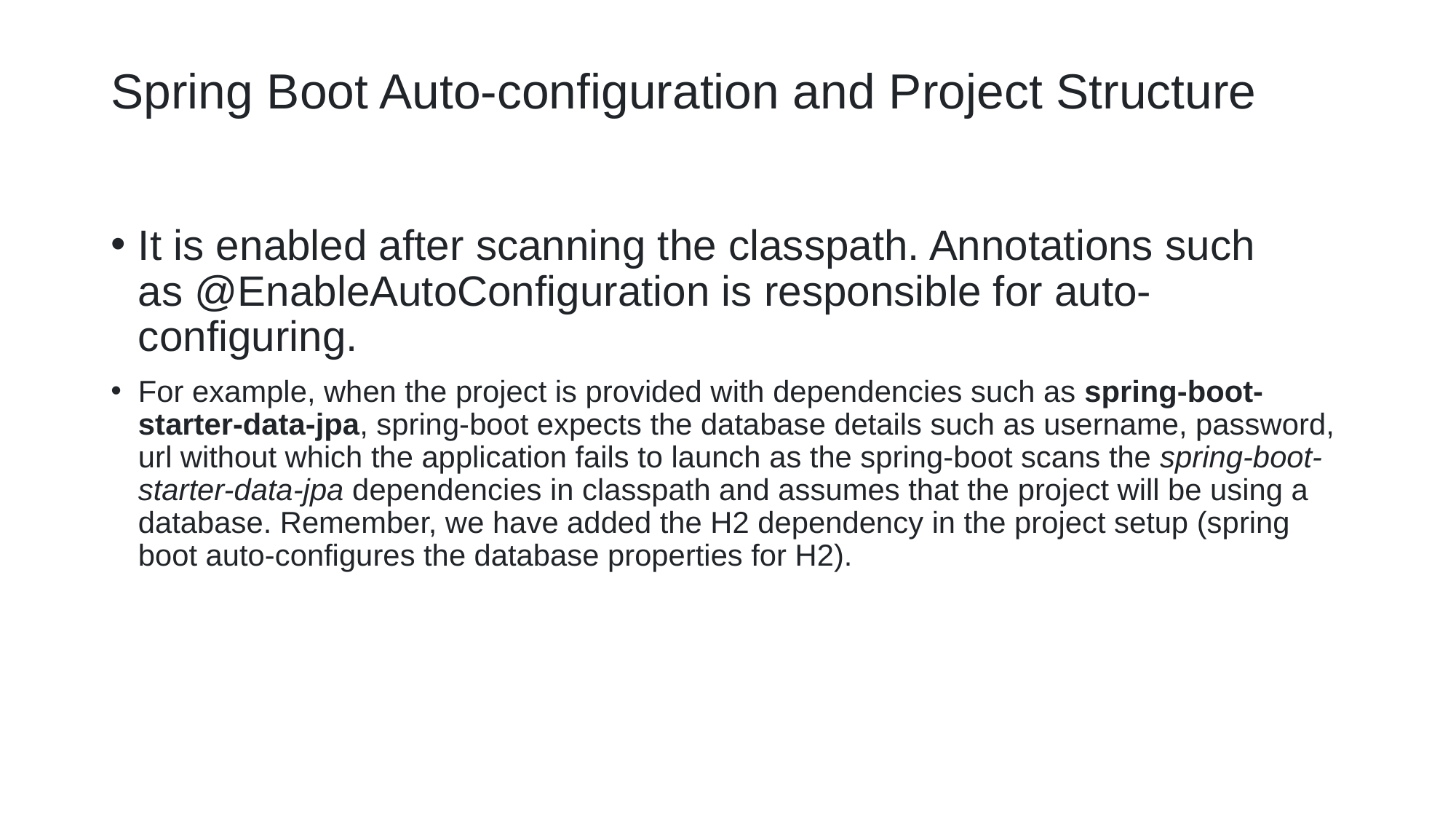

# Spring Boot Auto-configuration and Project Structure
It is enabled after scanning the classpath. Annotations such as @EnableAutoConfiguration is responsible for auto-configuring.
For example, when the project is provided with dependencies such as spring-boot-starter-data-jpa, spring-boot expects the database details such as username, password, url without which the application fails to launch as the spring-boot scans the spring-boot-starter-data-jpa dependencies in classpath and assumes that the project will be using a database. Remember, we have added the H2 dependency in the project setup (spring boot auto-configures the database properties for H2).